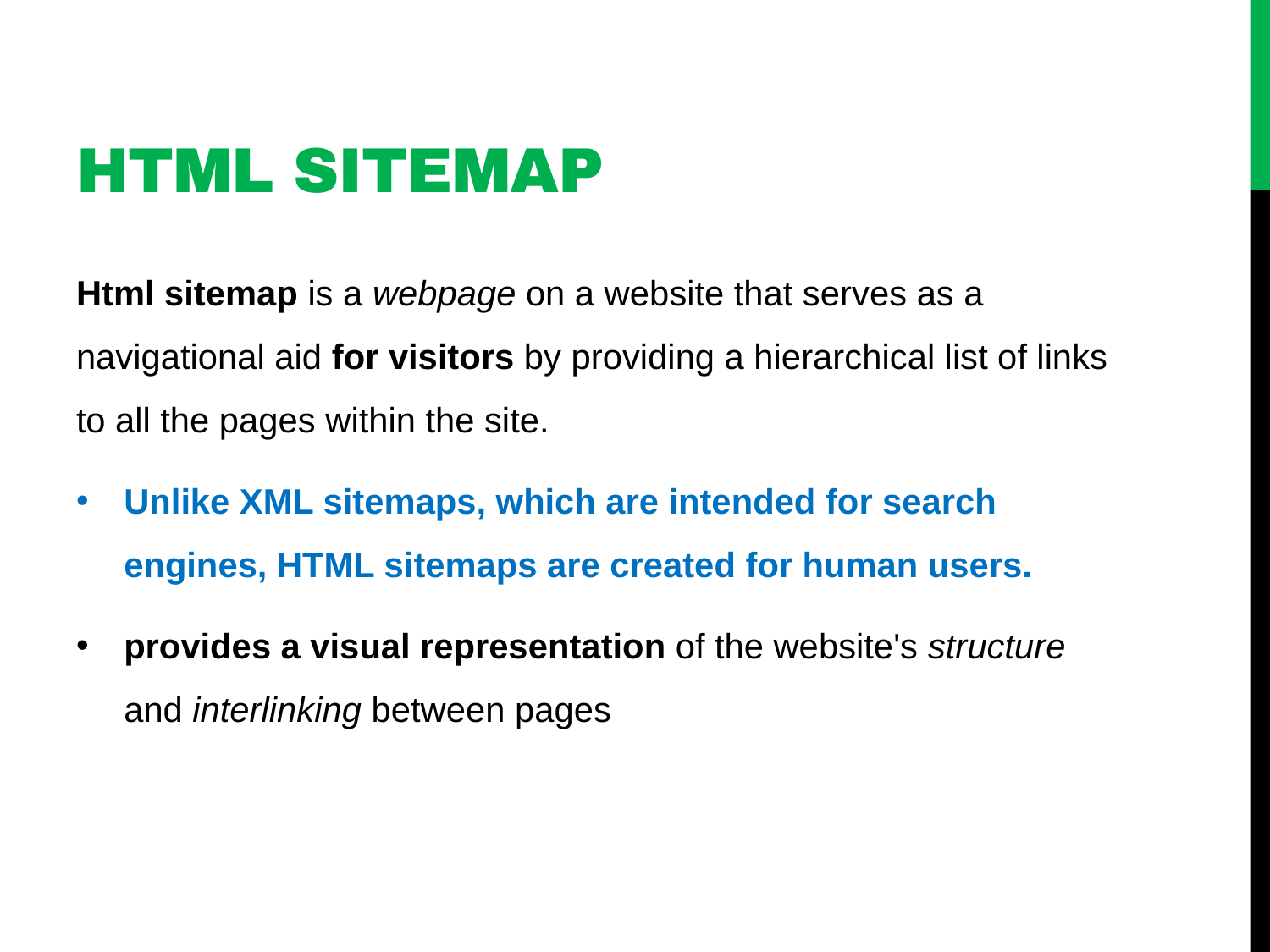

# Html sitemap
Html sitemap is a webpage on a website that serves as a navigational aid for visitors by providing a hierarchical list of links to all the pages within the site.
Unlike XML sitemaps, which are intended for search engines, HTML sitemaps are created for human users.
provides a visual representation of the website's structure and interlinking between pages